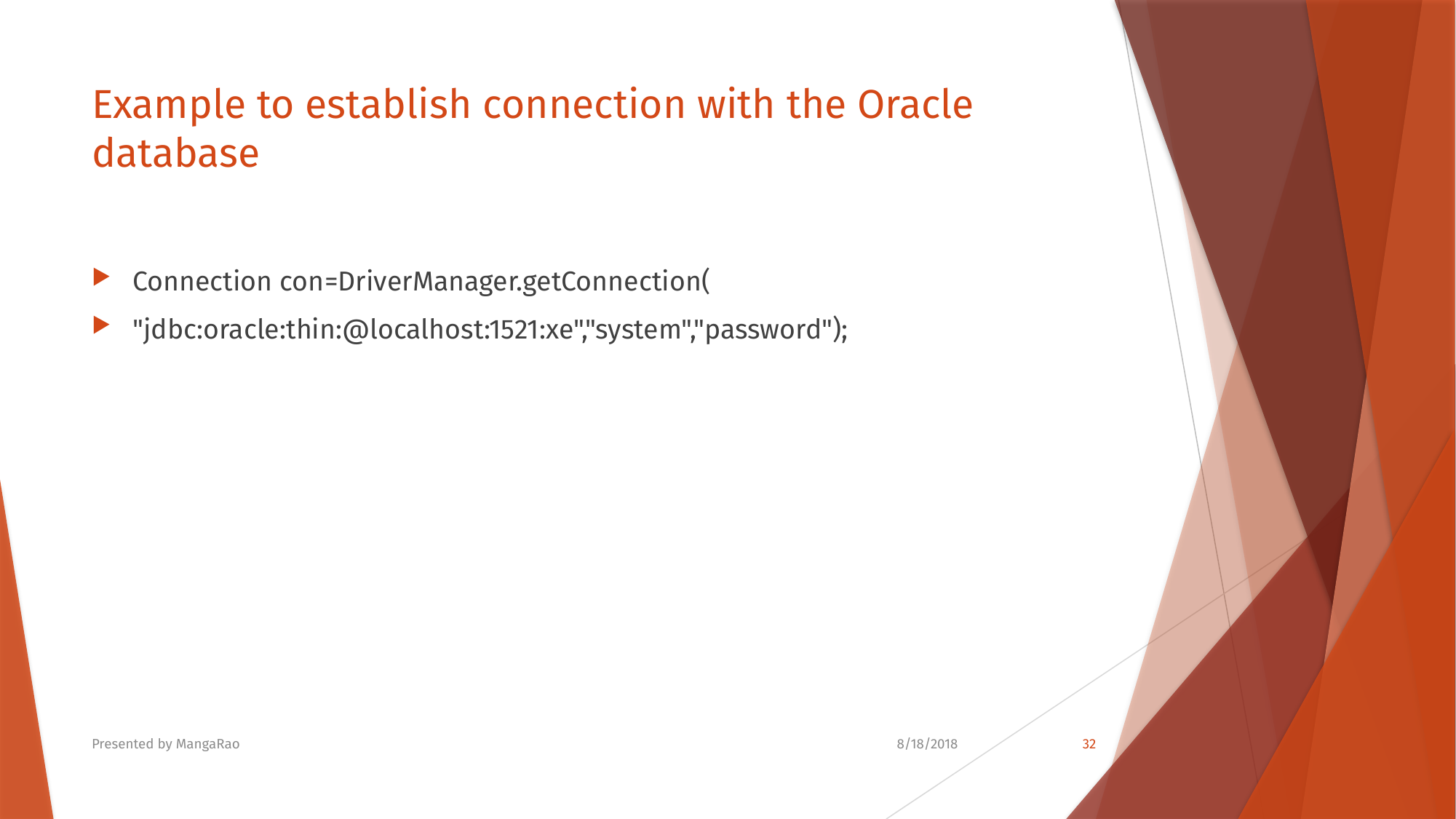

# Example to establish connection with the Oracle database
Connection con=DriverManager.getConnection(
"jdbc:oracle:thin:@localhost:1521:xe","system","password");
Presented by MangaRao
8/18/2018
32